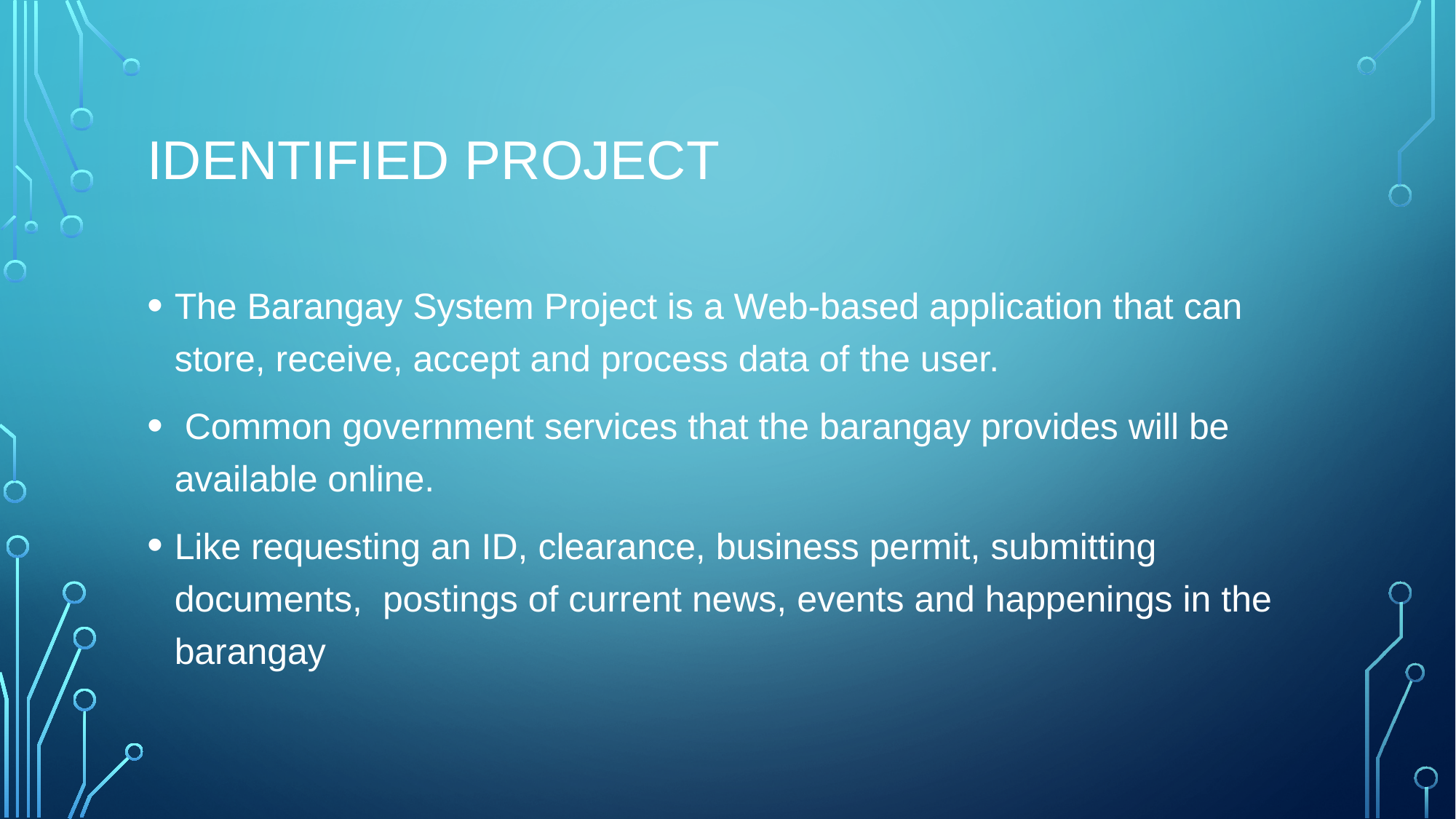

# Identified project
The Barangay System Project is a Web-based application that can store, receive, accept and process data of the user.
 Common government services that the barangay provides will be available online.
Like requesting an ID, clearance, business permit, submitting documents,  postings of current news, events and happenings in the barangay